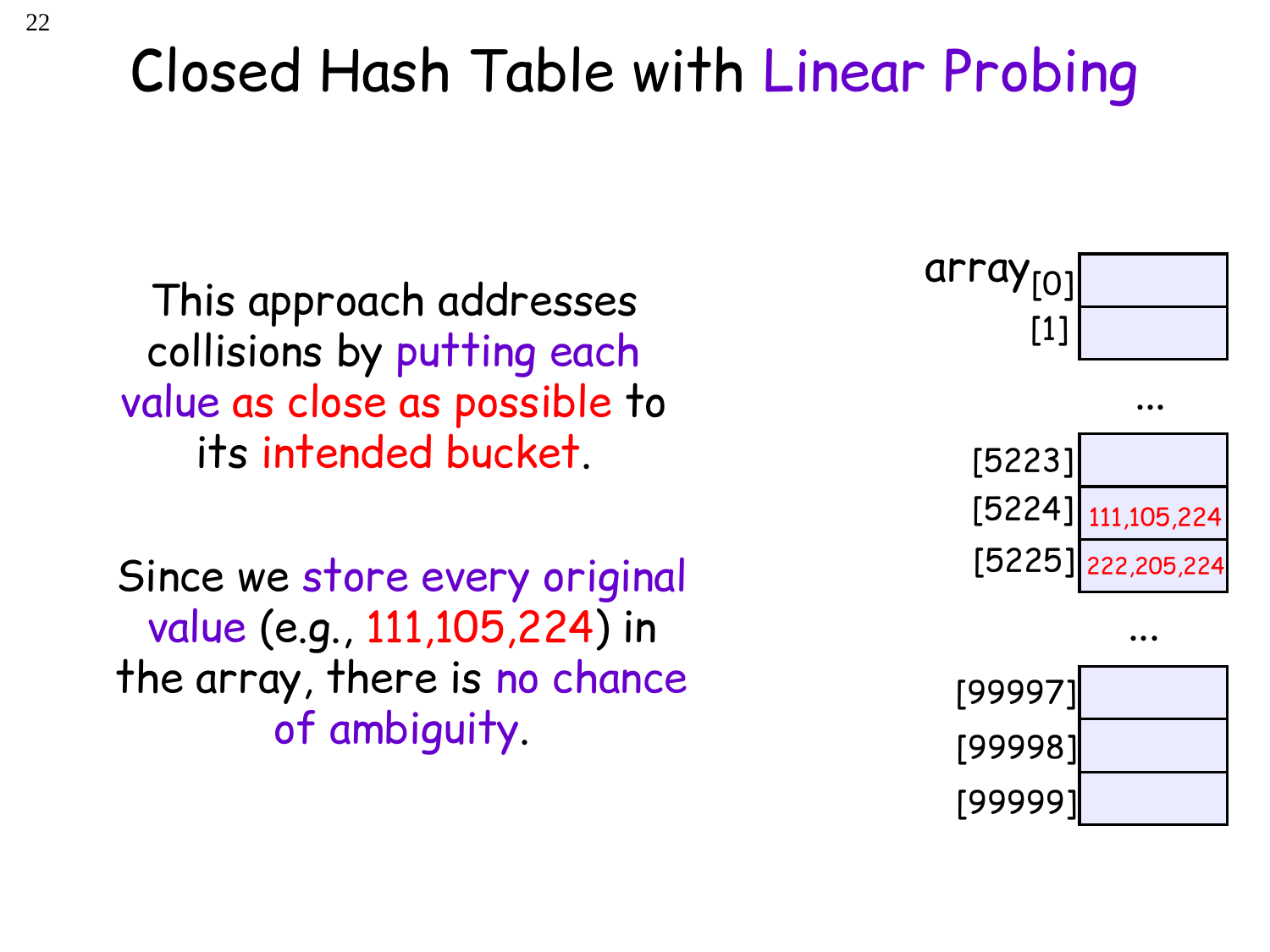

22
# Closed Hash Table with Linear Probing
array

...

...

[0]
[1]
[5223]
[5224]
[5225]
[99997]
[99998]

[99999]
This approach addresses collisions by putting each value as close as possible to its intended bucket.
111,105,224

Since we store every original value (e.g., 111,105,224) in the array, there is no chance of ambiguity.
222,205,224